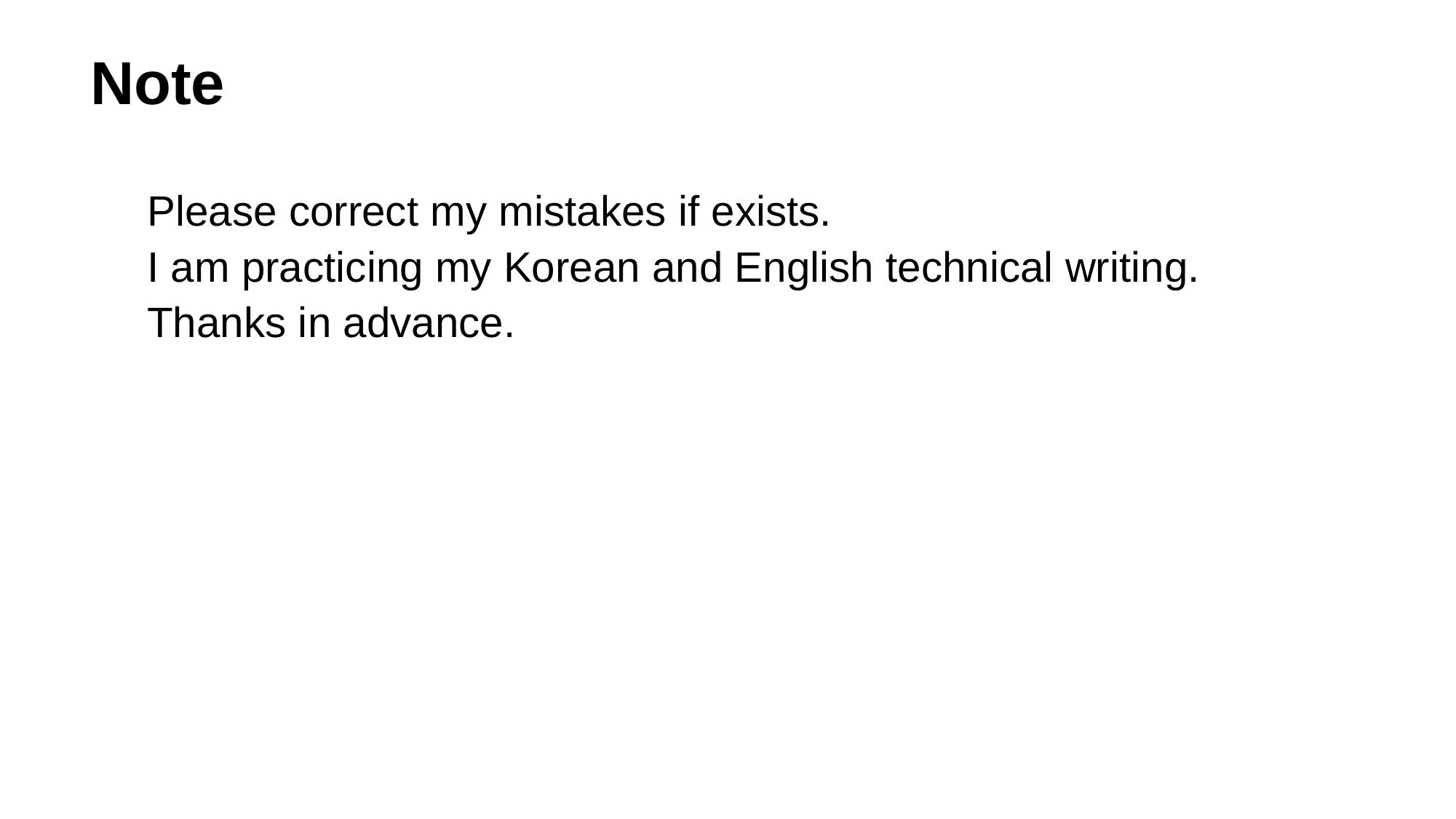

# Note
Please correct my mistakes if exists.
I am practicing my Korean and English technical writing.
Thanks in advance.